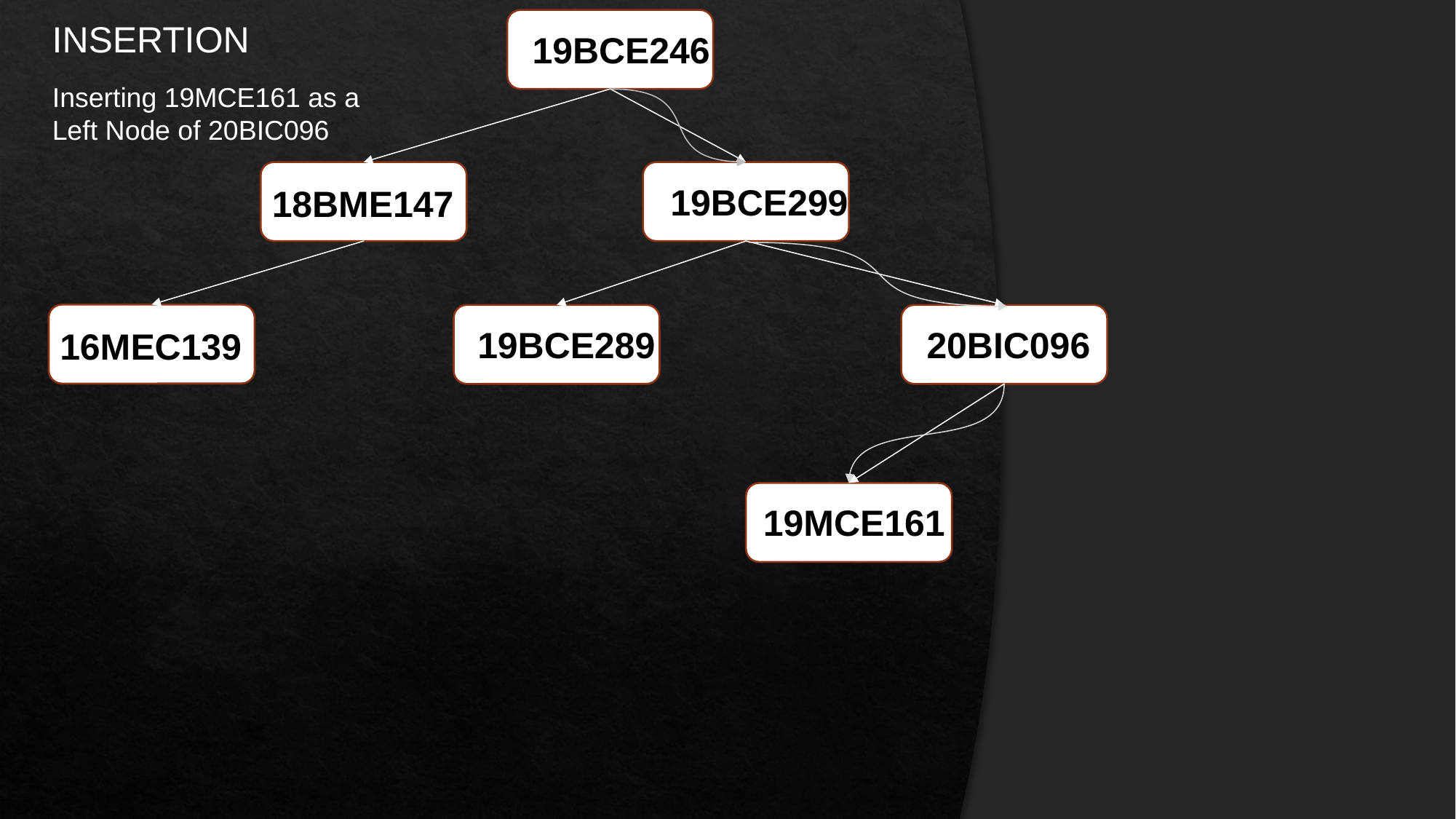

INSERTION
19BCE246
Inserting 19MCE161 as a Left Node of 20BIC096

19BCE299
18BME147

20BIC096
19BCE289
16MEC139

19MCE161